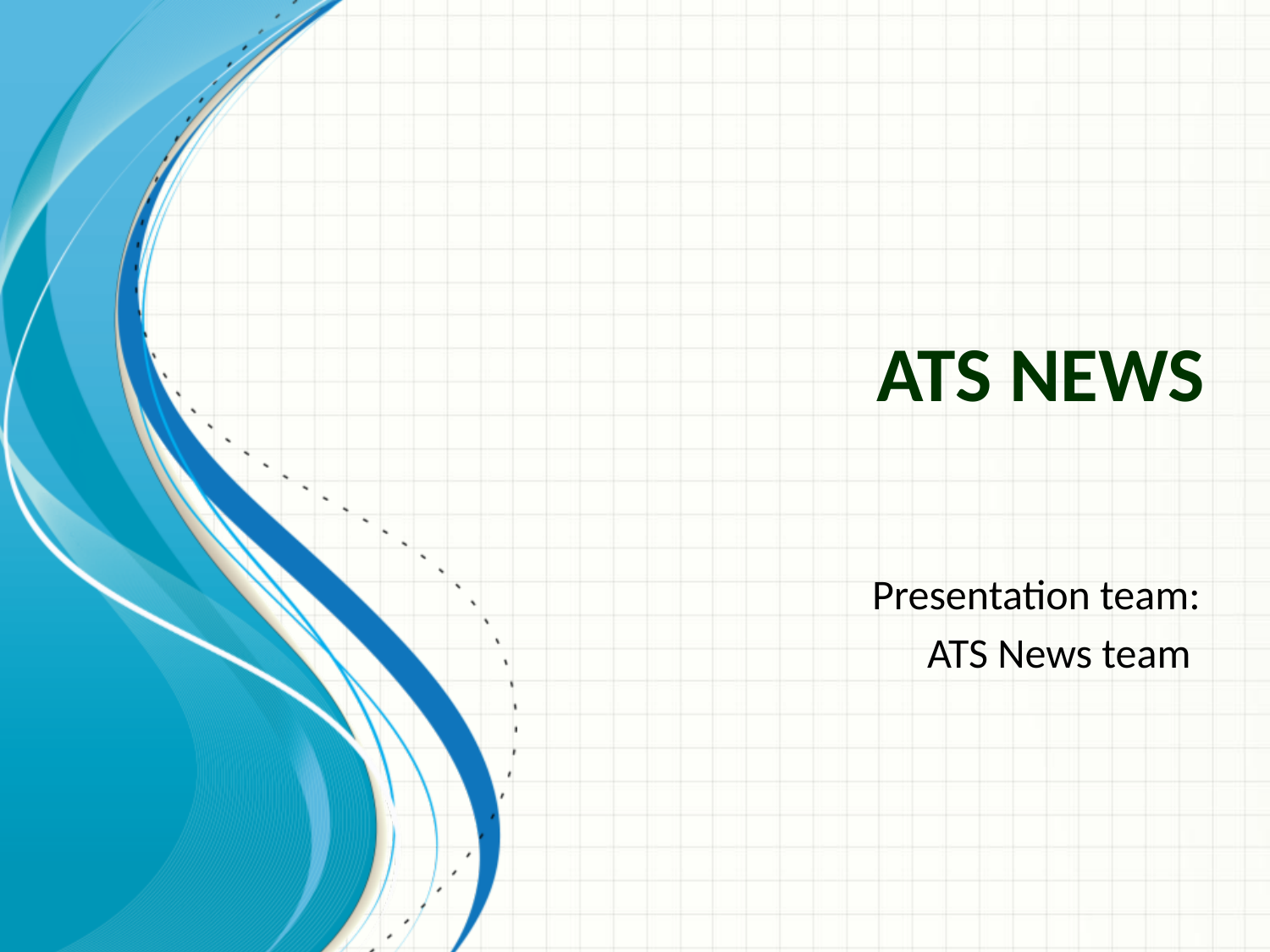

# ATS NEWS
Presentation team:
ATS News team